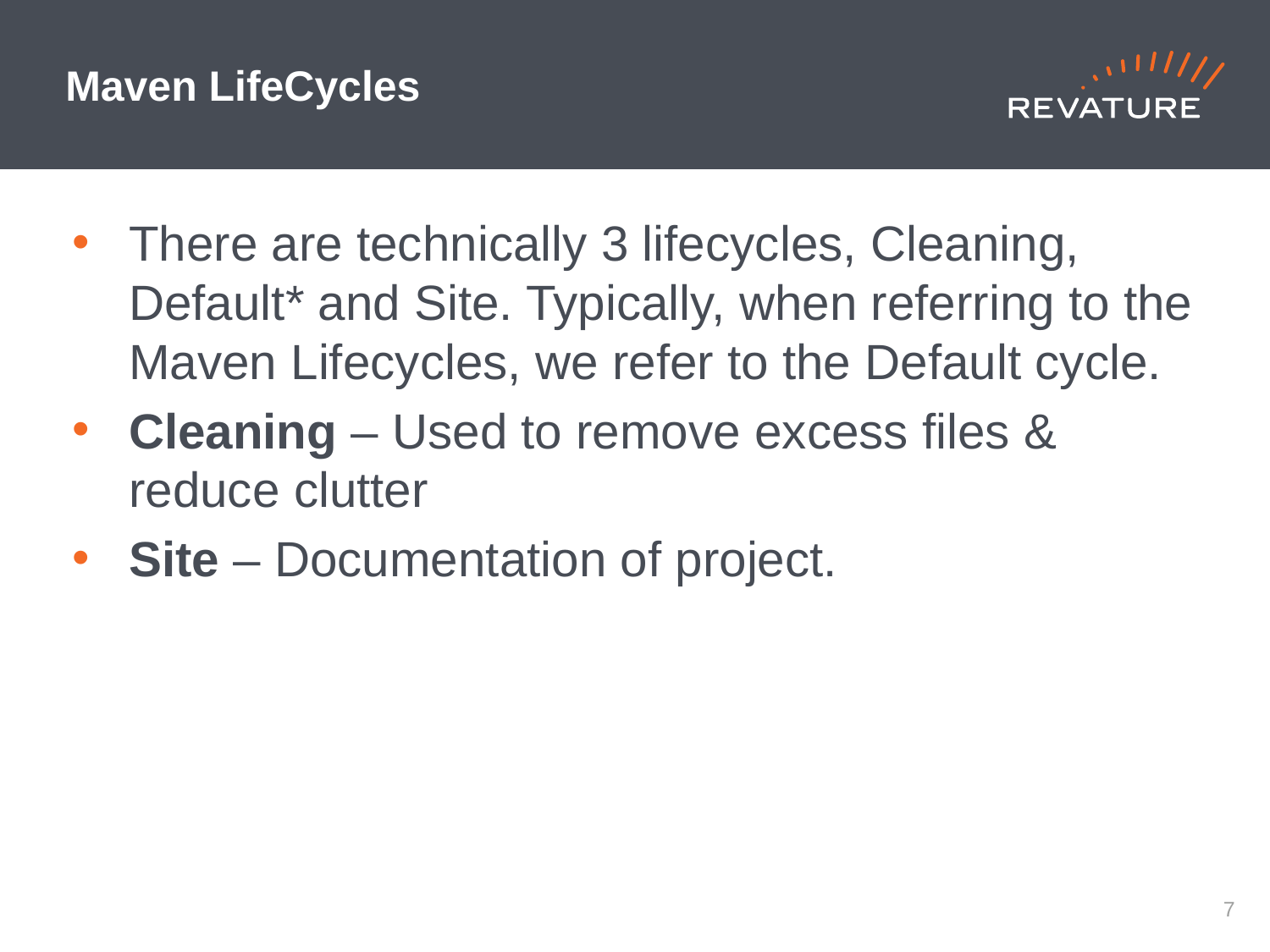

# Maven LifeCycles
There are technically 3 lifecycles, Cleaning, Default* and Site. Typically, when referring to the Maven Lifecycles, we refer to the Default cycle.
Cleaning – Used to remove excess files & reduce clutter
Site – Documentation of project.
7